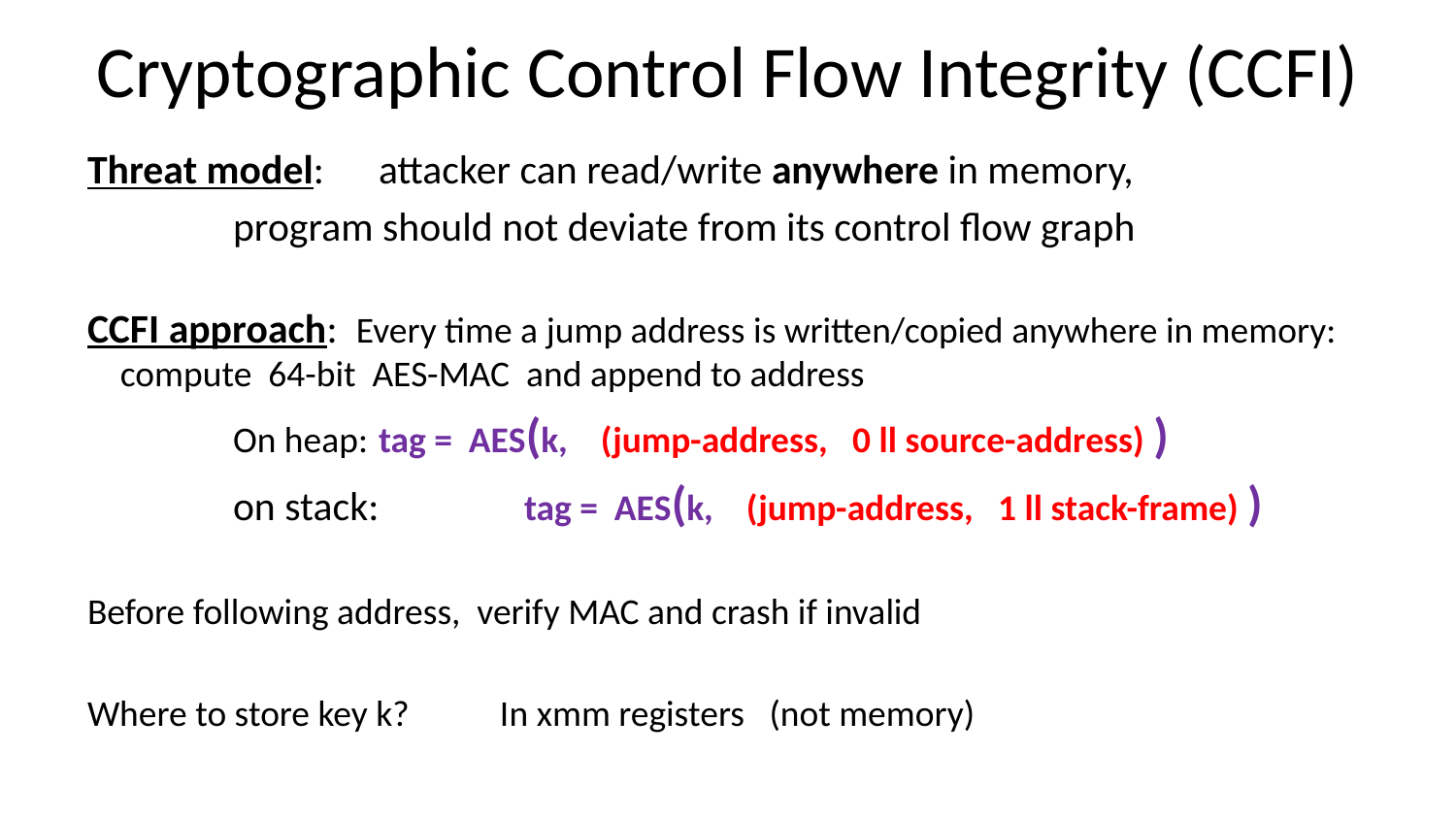

# Cryptographic Control Flow Integrity (CCFI)
Threat model:	attacker can read/write anywhere in memory,
	program should not deviate from its control flow graph

CCFI approach:  Every time a jump address is written/copied anywhere in memory:
    compute  64-bit  AES-MAC  and append to address
	On heap:	tag =  AES(k,    (jump-address,   0 ll source-address) )
	on stack:	tag =  AES(k,    (jump-address,   1 ll stack-frame) )

Before following address,  verify MAC and crash if invalid

Where to store key k?           In xmm registers   (not memory)